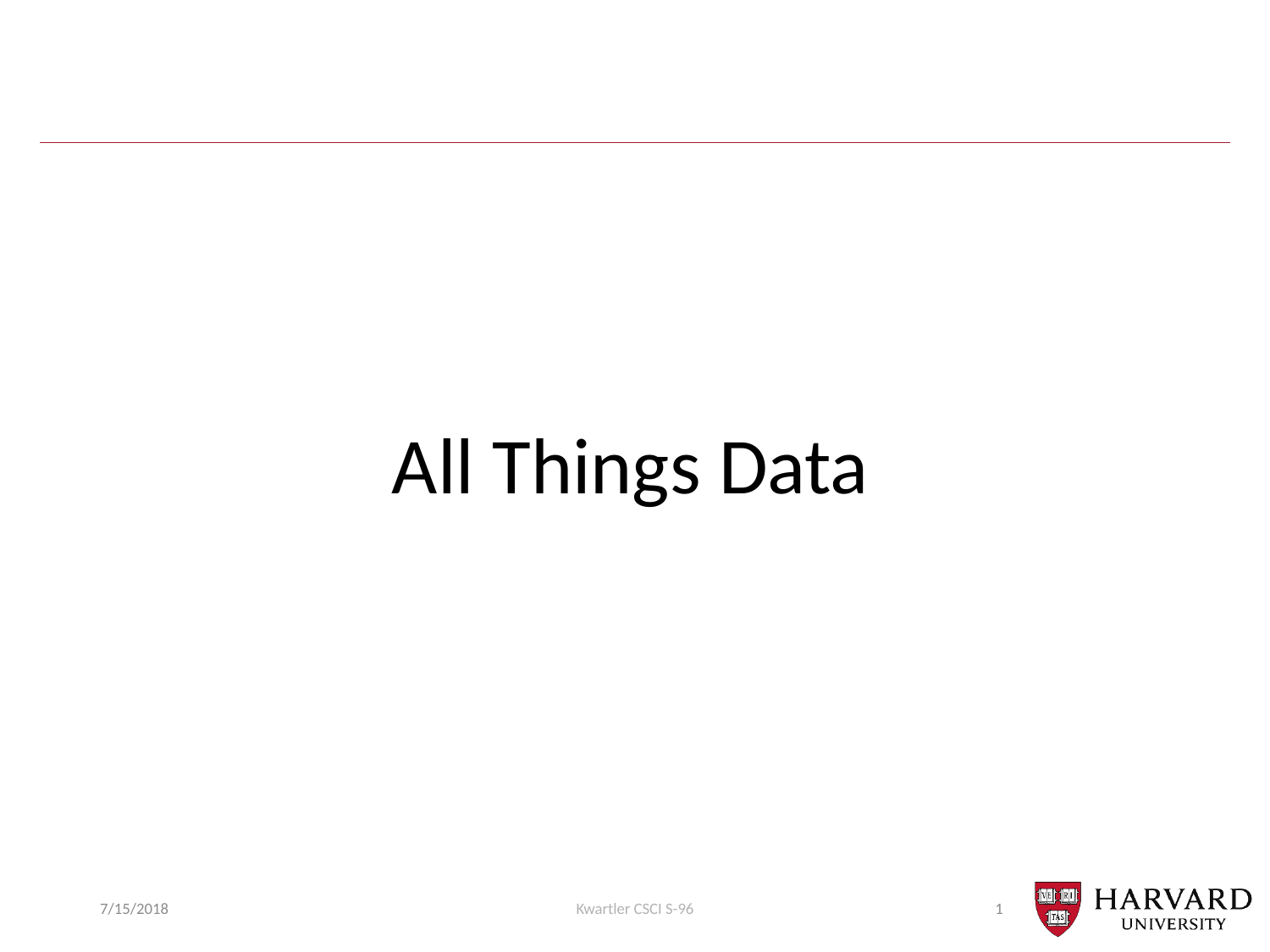

# All Things Data
7/15/2018
Kwartler CSCI S-96
1